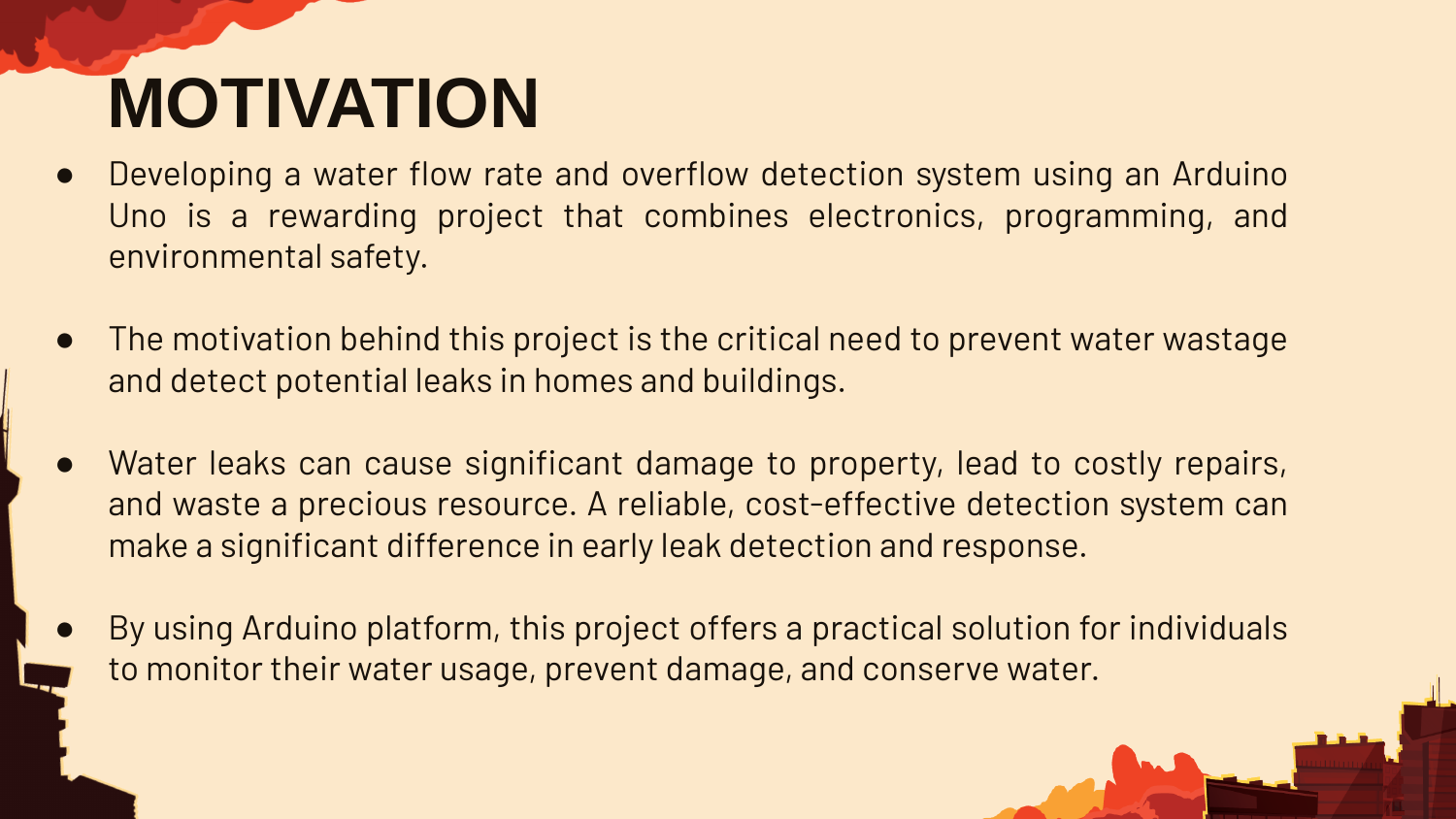

# MOTIVATION

Developing a water flow rate and overflow detection system using an Arduino Uno is a rewarding project that combines electronics, programming, and environmental safety.

The motivation behind this project is the critical need to prevent water wastage and detect potential leaks in homes and buildings.

Water leaks can cause significant damage to property, lead to costly repairs, and waste a precious resource. A reliable, cost-effective detection system can make a significant difference in early leak detection and response.

By using Arduino platform, this project offers a practical solution for individuals to monitor their water usage, prevent damage, and conserve water.